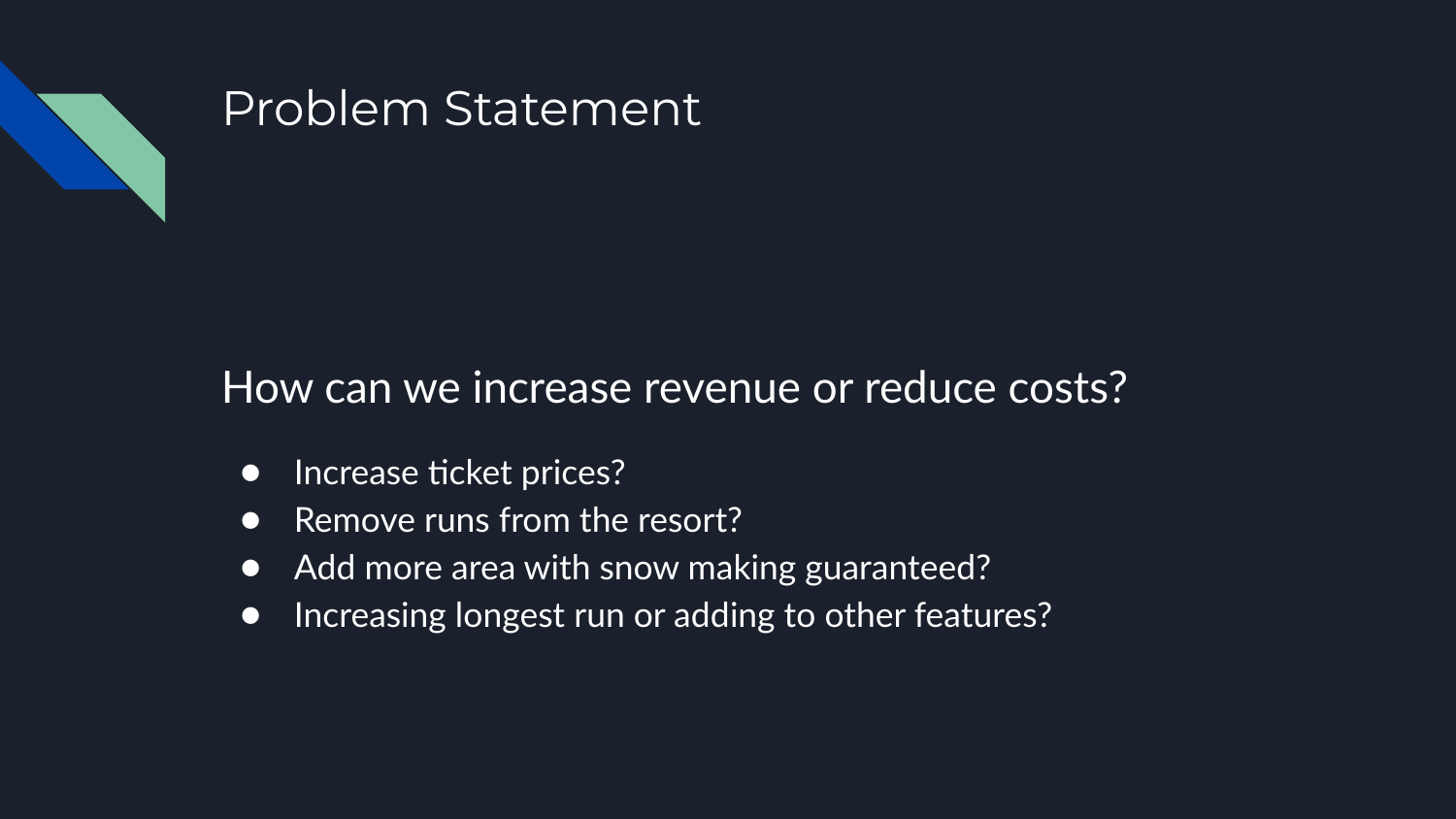

# Problem Statement
How can we increase revenue or reduce costs?
Increase ticket prices?
Remove runs from the resort?
Add more area with snow making guaranteed?
Increasing longest run or adding to other features?